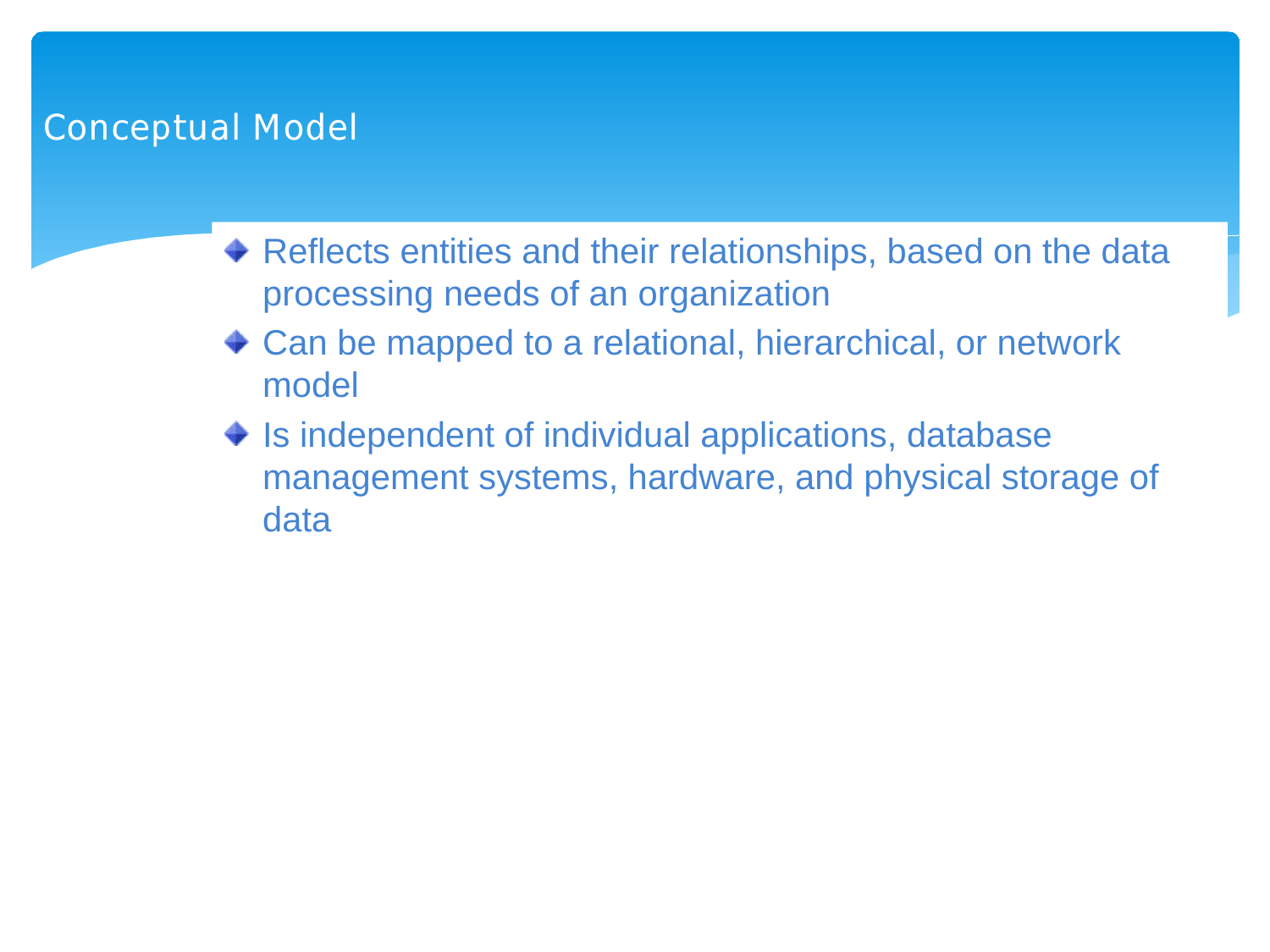

Conceptual Model
Reflects entities and their relationships, based on the data processing needs of an organization
Can be mapped to a relational, hierarchical, or network model
Is independent of individual applications, database management systems, hardware, and physical storage of data